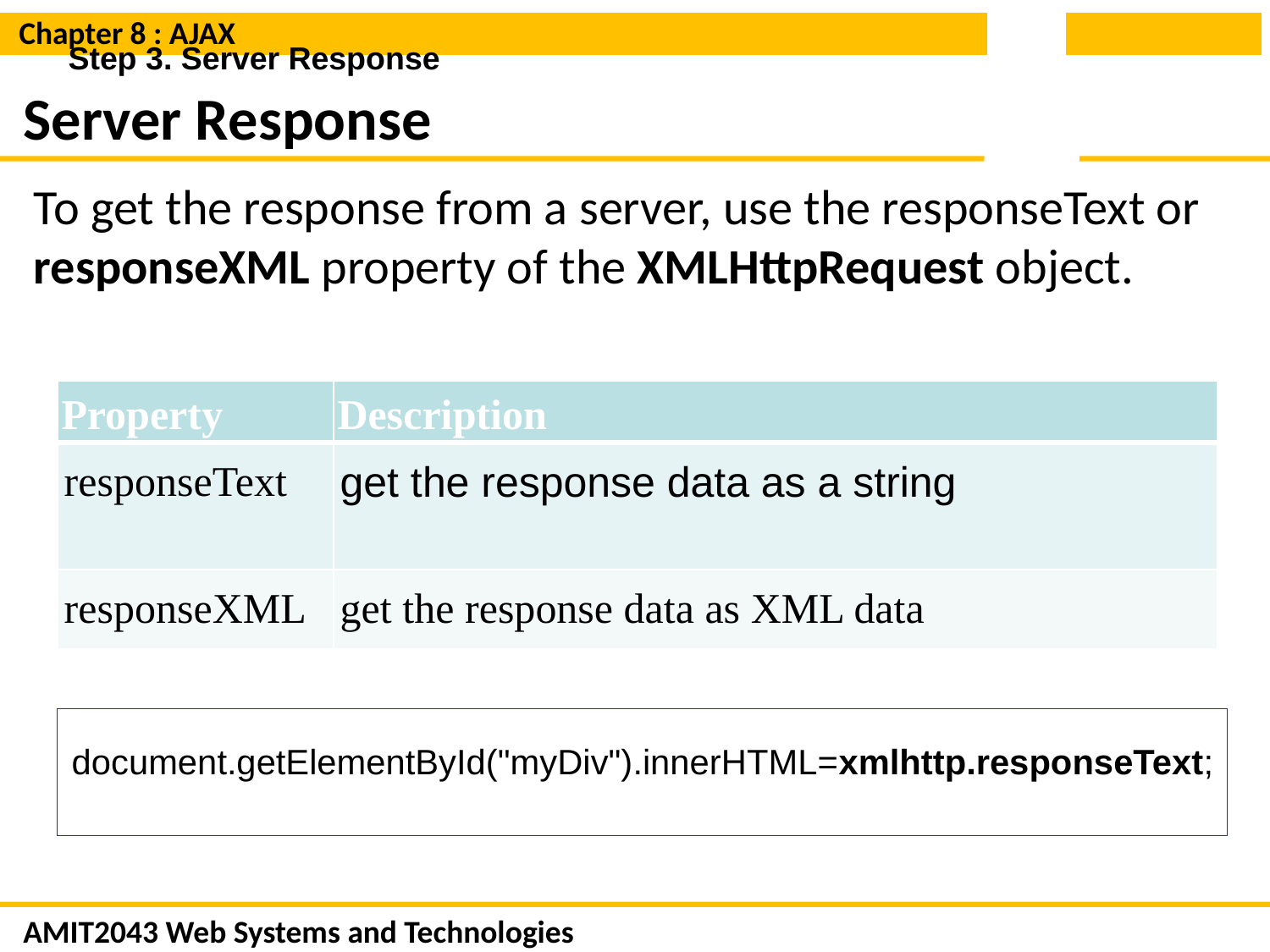

Step 3. Server Response
# Server Response
To get the response from a server, use the responseText or responseXML property of the XMLHttpRequest object.

| Property | Description |
| --- | --- |
| responseText | get the response data as a string |
| responseXML | get the response data as XML data |
document.getElementById("myDiv").innerHTML=xmlhttp.responseText;